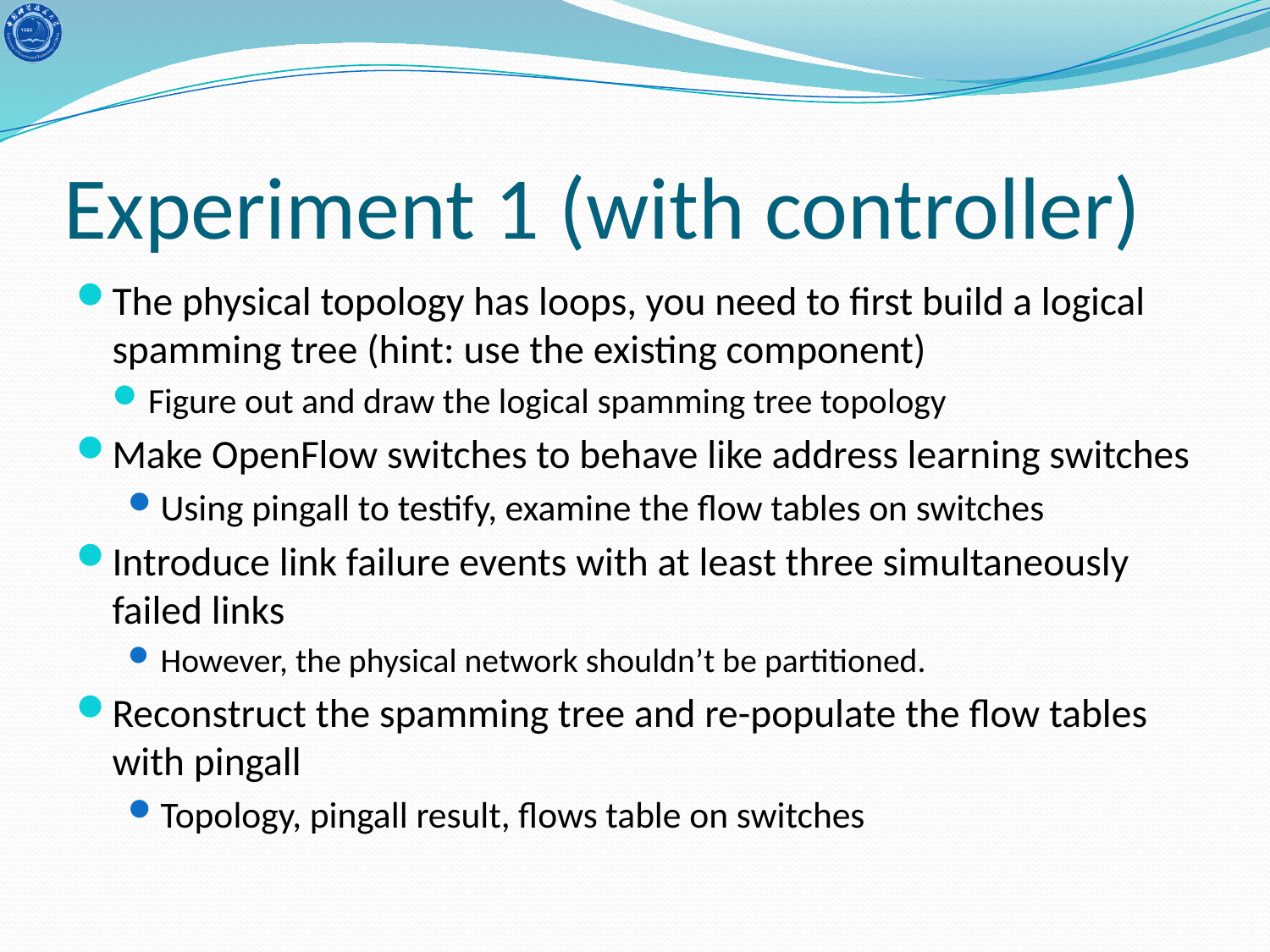

# Experiment 1 (with controller)
The physical topology has loops, you need to first build a logical spamming tree (hint: use the existing component)
Figure out and draw the logical spamming tree topology
Make OpenFlow switches to behave like address learning switches
Using pingall to testify, examine the flow tables on switches
Introduce link failure events with at least three simultaneously failed links
However, the physical network shouldn’t be partitioned.
Reconstruct the spamming tree and re-populate the flow tables with pingall
Topology, pingall result, flows table on switches